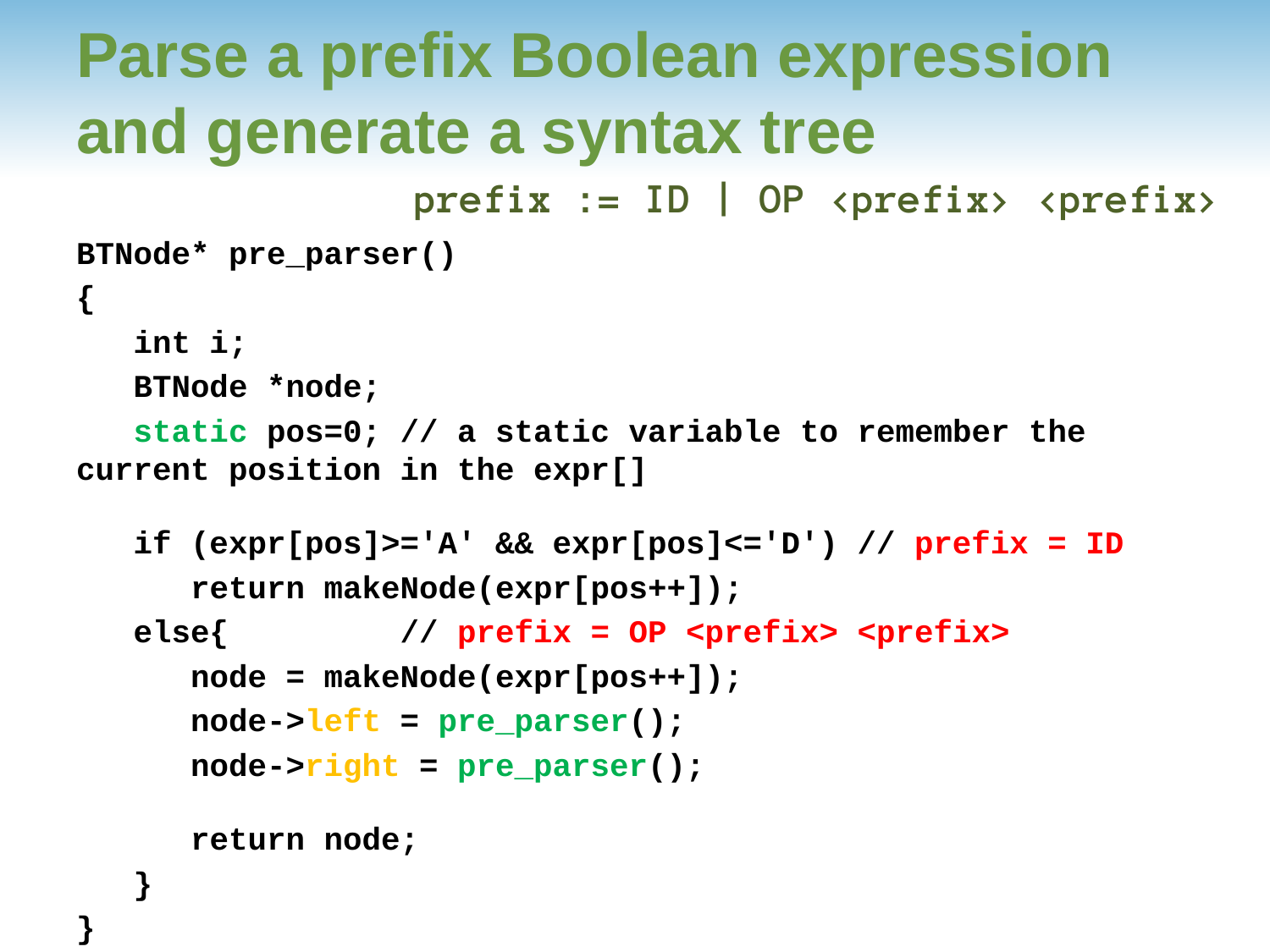

# Parse a prefix Boolean expression and generate a syntax tree
prefix := ID | OP <prefix> <prefix>
BTNode* pre_parser()
{
   int i;
   BTNode *node;
   static pos=0; // a static variable to remember the current position in the expr[]

   if (expr[pos]>='A' && expr[pos]<='D') // prefix = ID
      return makeNode(expr[pos++]);
   else{         // prefix = OP <prefix> <prefix>
      node = makeNode(expr[pos++]);
      node->left = pre_parser();
      node->right = pre_parser();

      return node;
   }
}